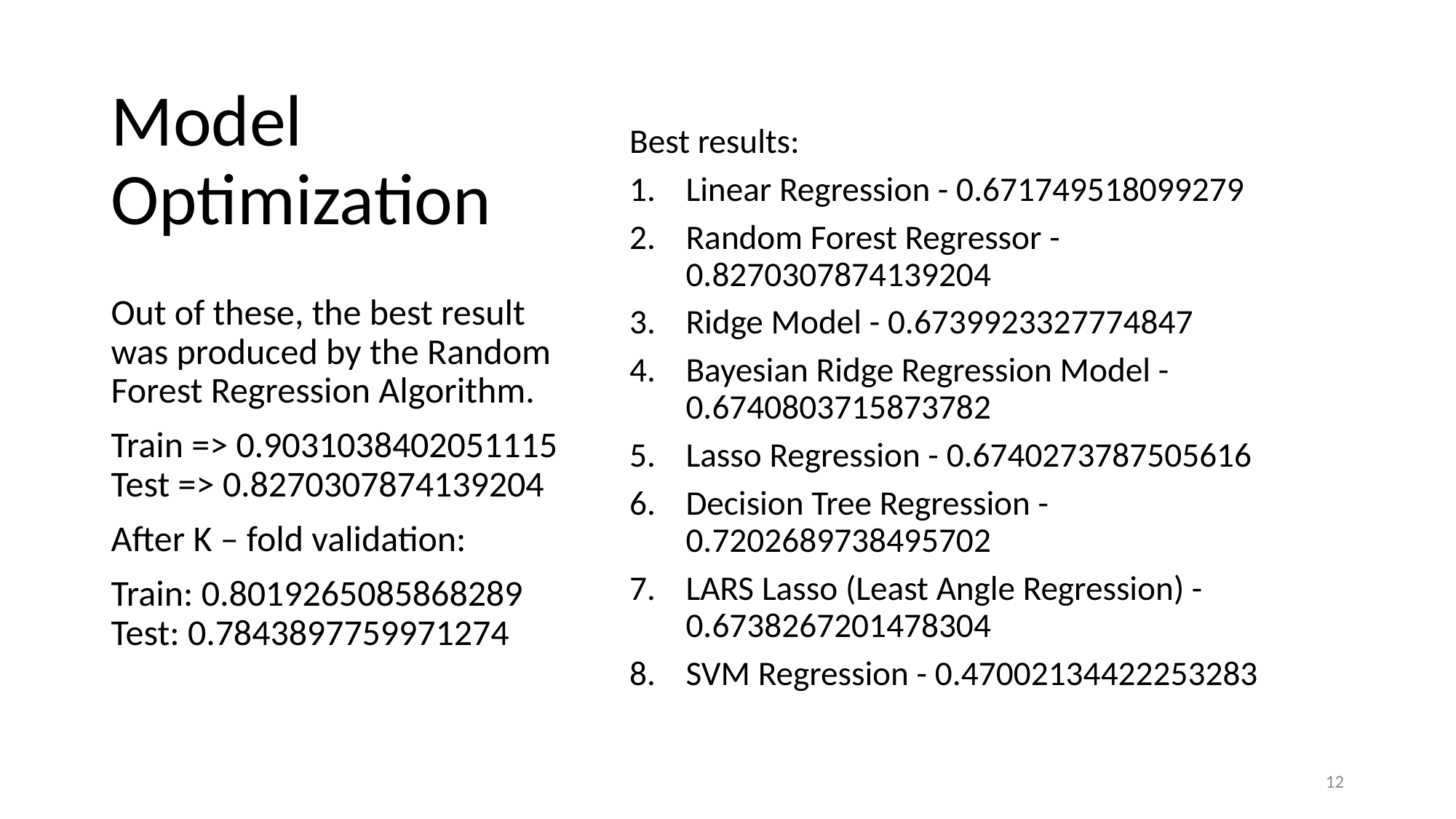

# Model Optimization
Best results:
Linear Regression - 0.671749518099279
Random Forest Regressor - 0.8270307874139204
Ridge Model - 0.6739923327774847
Bayesian Ridge Regression Model - 0.6740803715873782
Lasso Regression - 0.6740273787505616
Decision Tree Regression - 0.7202689738495702
LARS Lasso (Least Angle Regression) - 0.6738267201478304
SVM Regression - 0.47002134422253283
Out of these, the best result was produced by the Random Forest Regression Algorithm.
Train => 0.9031038402051115
Test => 0.8270307874139204
After K – fold validation:
Train: 0.8019265085868289
Test: 0.7843897759971274
12